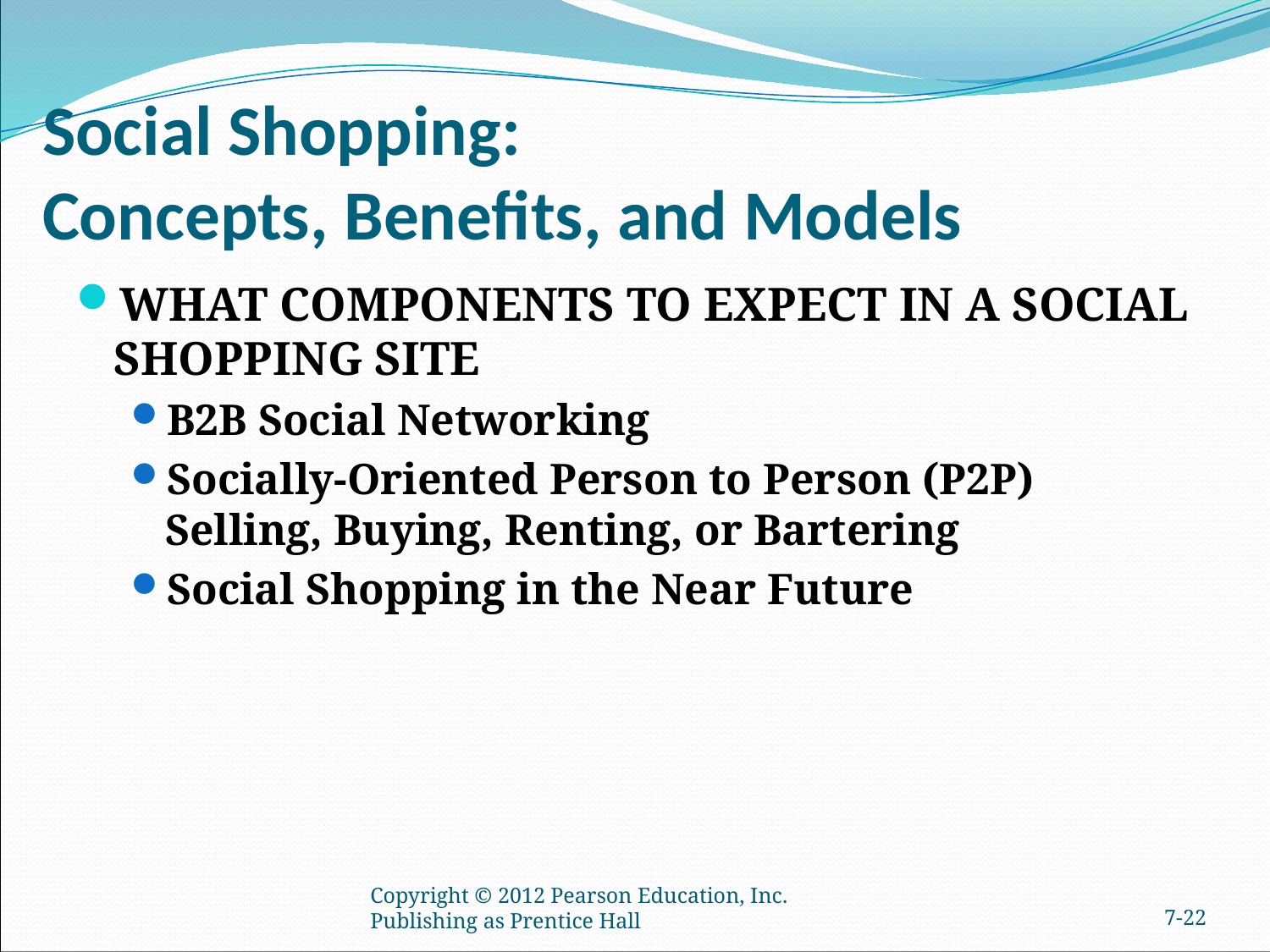

# Social Shopping: Concepts, Benefits, and Models
WHAT COMPONENTS TO EXPECT IN A SOCIAL SHOPPING SITE
B2B Social Networking
Socially-Oriented Person to Person (P2P) Selling, Buying, Renting, or Bartering
Social Shopping in the Near Future
Copyright © 2012 Pearson Education, Inc. Publishing as Prentice Hall
7-22